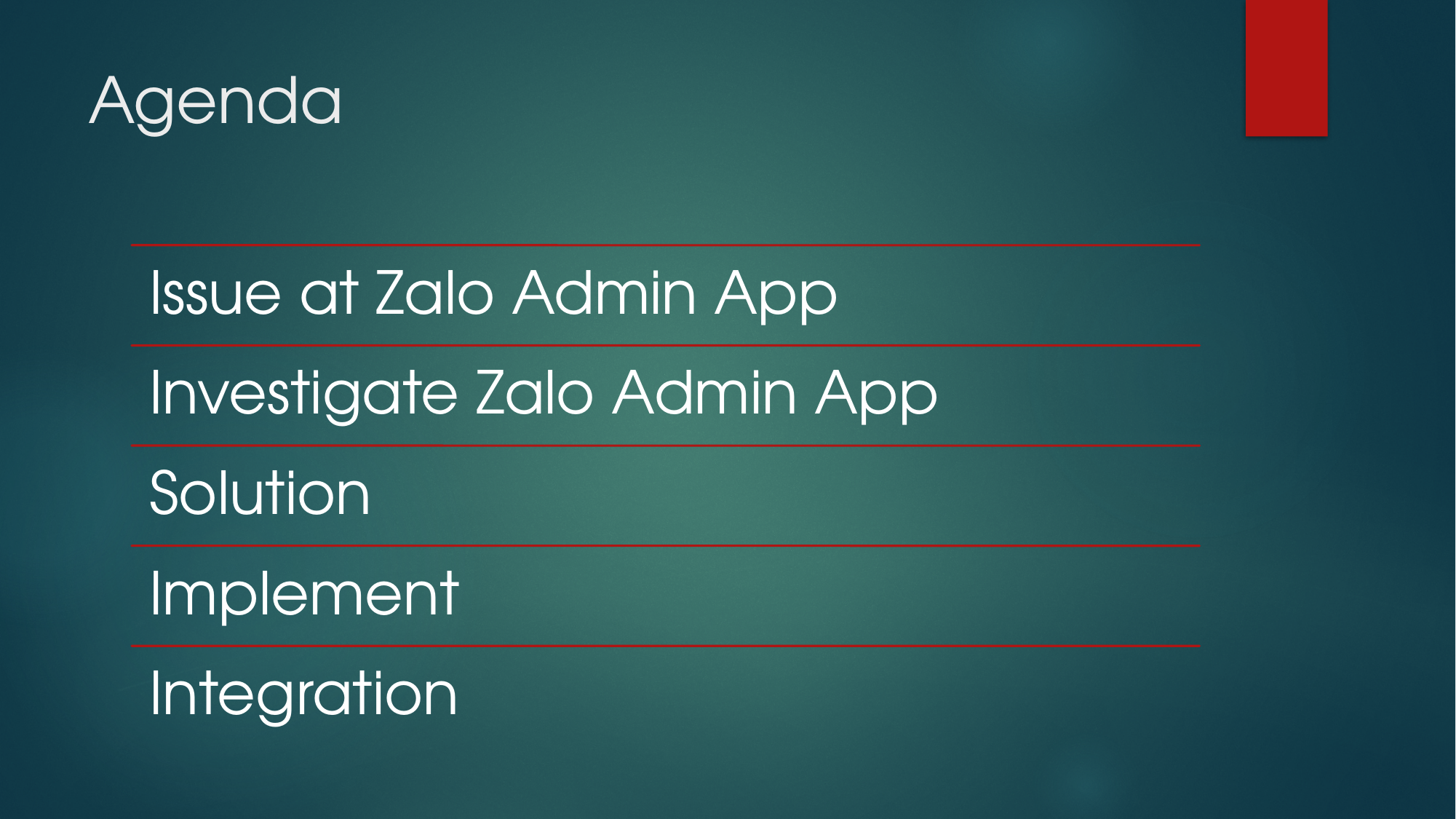

# Agenda
Issue at Zalo Admin App
Investigate Zalo Admin App
Solution
Implement
Integration